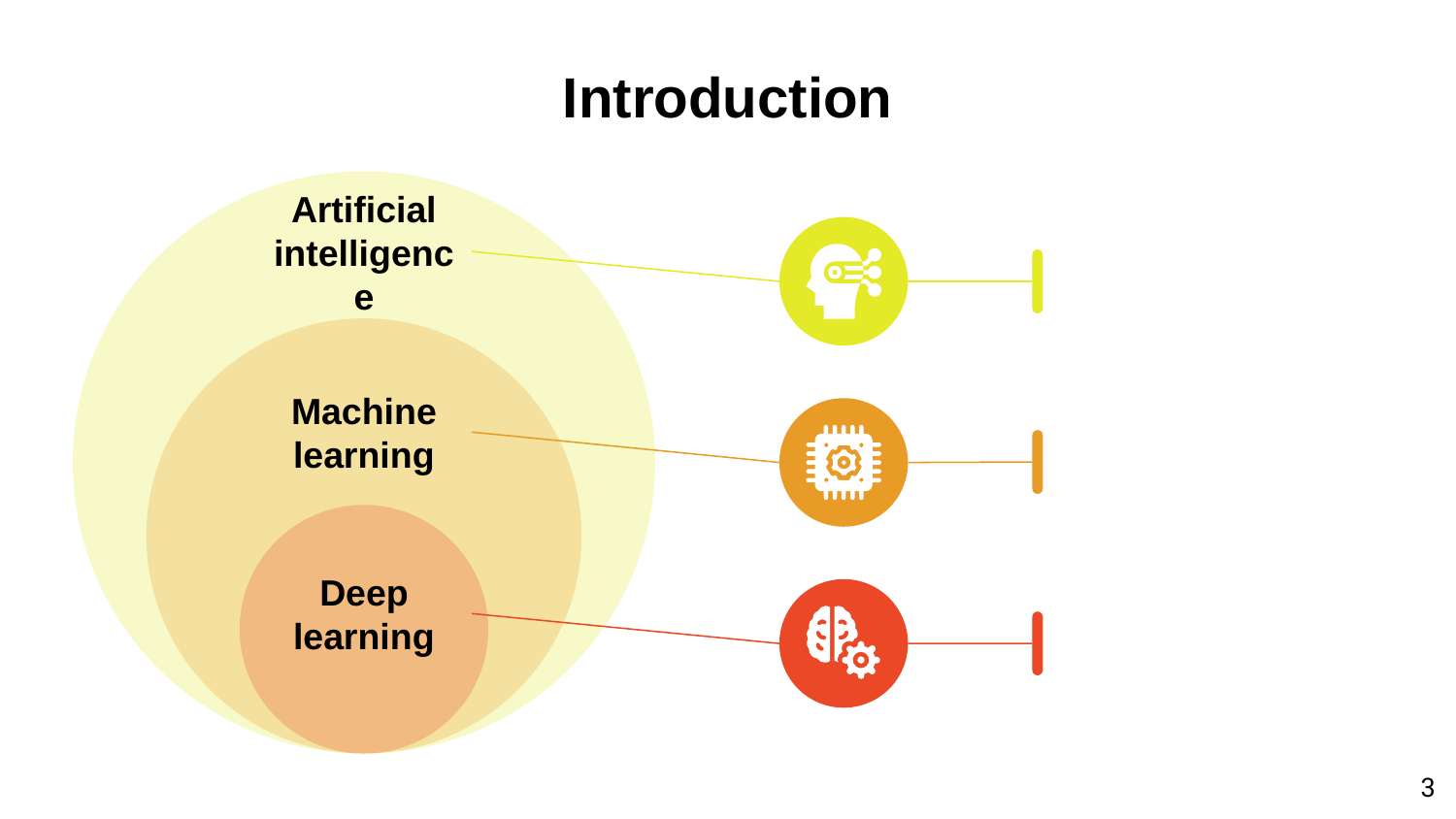

# Introduction

Artificial intelligence

Machine learning

Deep learning

3